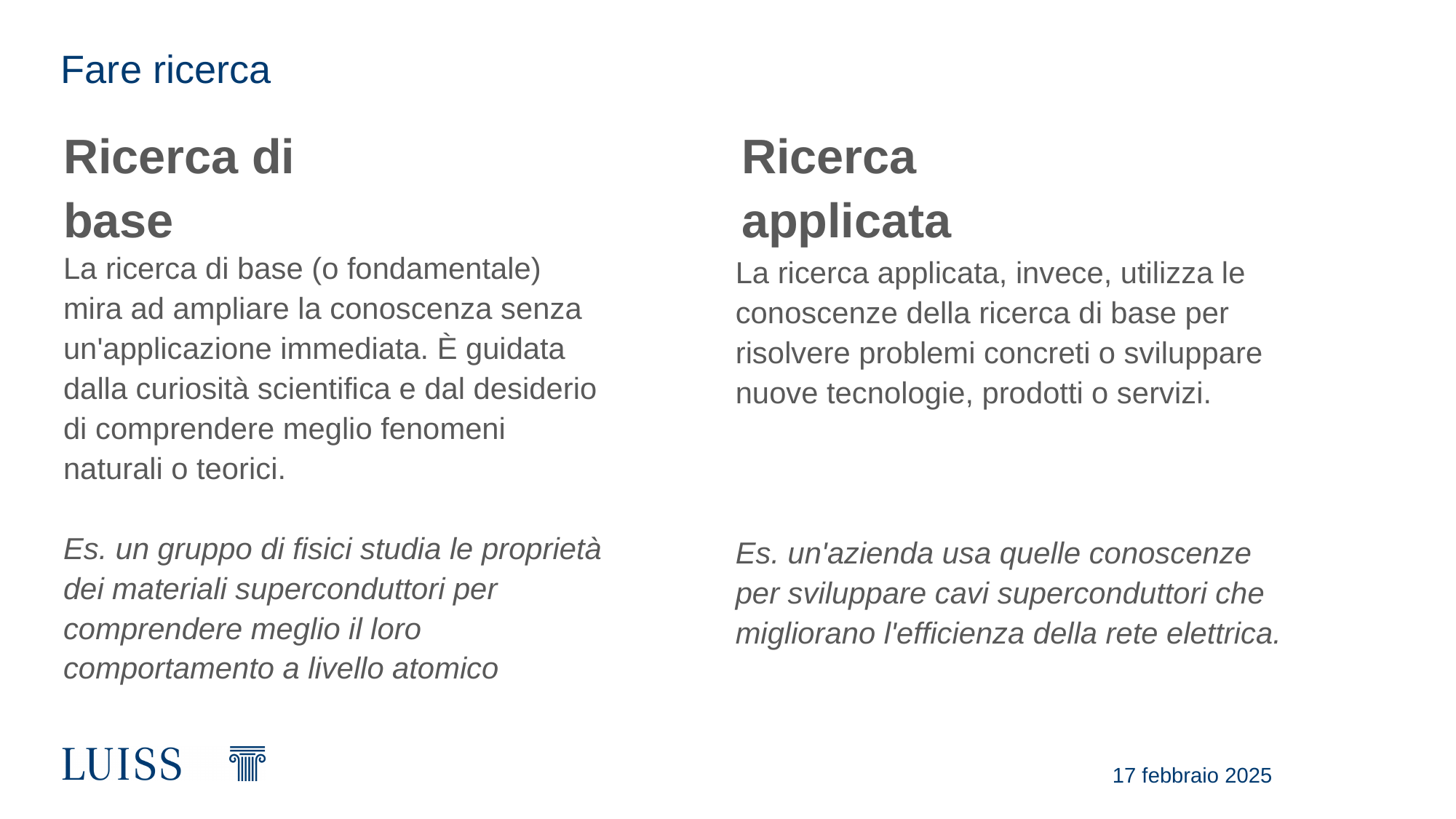

# Fare ricerca
Ricerca di base
Ricerca applicata
La ricerca di base (o fondamentale) mira ad ampliare la conoscenza senza un'applicazione immediata. È guidata dalla curiosità scientifica e dal desiderio di comprendere meglio fenomeni naturali o teorici.

Es. un gruppo di fisici studia le proprietà dei materiali superconduttori per comprendere meglio il loro comportamento a livello atomico

La ricerca applicata, invece, utilizza le conoscenze della ricerca di base per risolvere problemi concreti o sviluppare nuove tecnologie, prodotti o servizi.

Es. un'azienda usa quelle conoscenze per sviluppare cavi superconduttori che migliorano l'efficienza della rete elettrica.

17 febbraio 2025